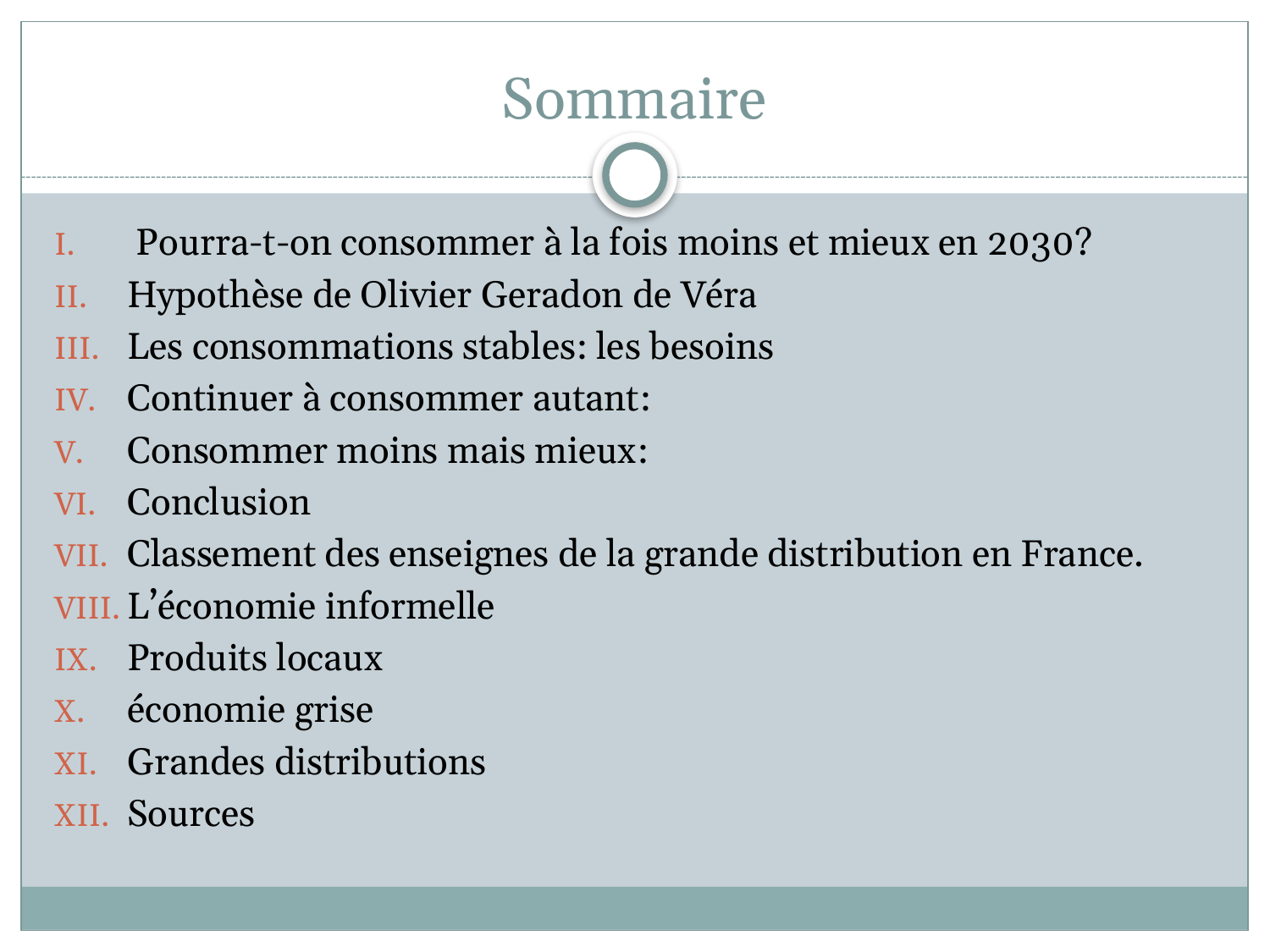

# Sommaire
 Pourra-t-on consommer à la fois moins et mieux en 2030?
Hypothèse de Olivier Geradon de Véra
Les consommations stables: les besoins
Continuer à consommer autant:
Consommer moins mais mieux:
Conclusion
Classement des enseignes de la grande distribution en France.
L’économie informelle
Produits locaux
économie grise
Grandes distributions
Sources